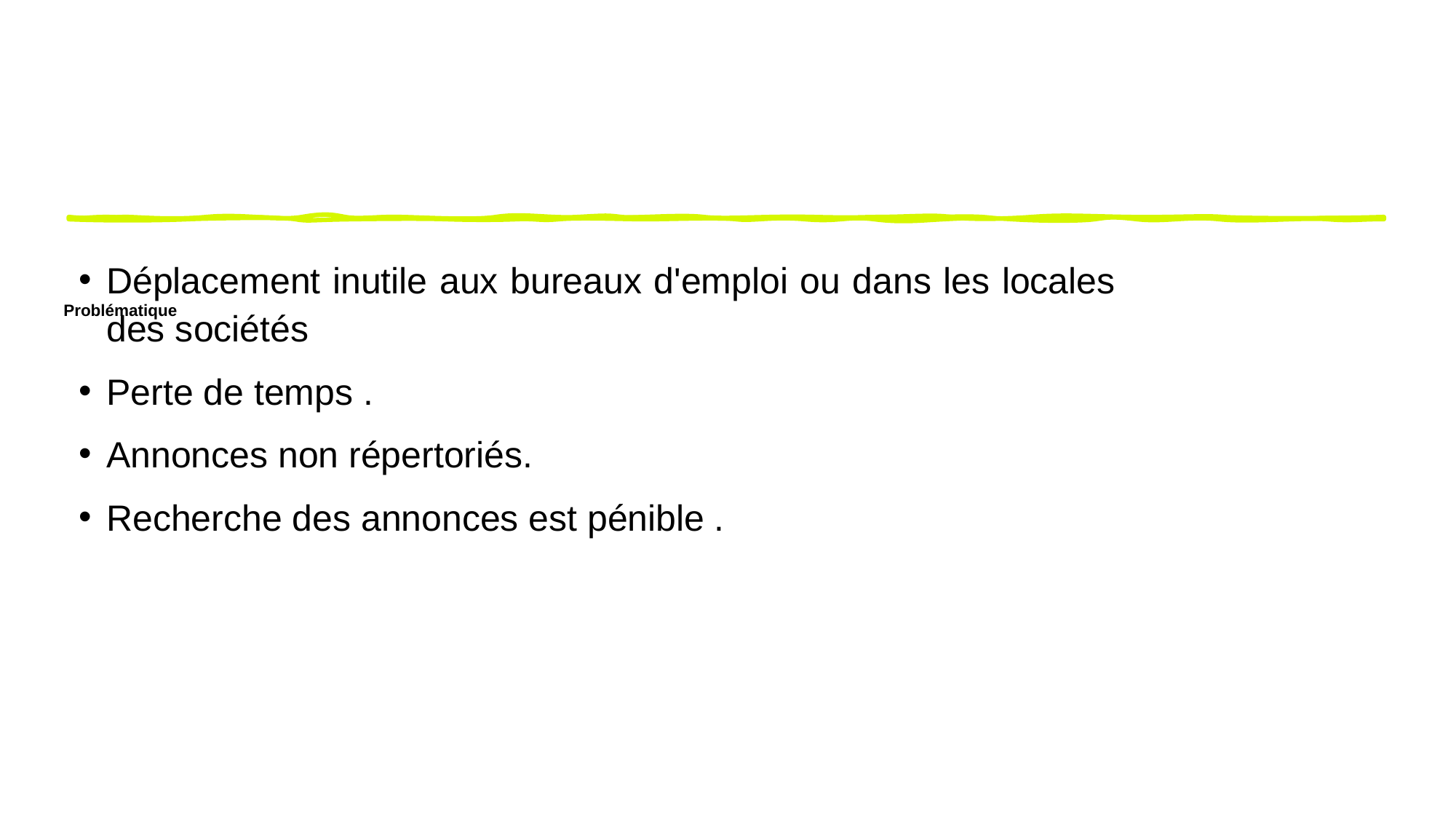

# Problématique

Déplacement inutile aux bureaux d'emploi ou dans les locales des sociétés
Perte de temps .
Annonces non répertoriés.
Recherche des annonces est pénible .

6